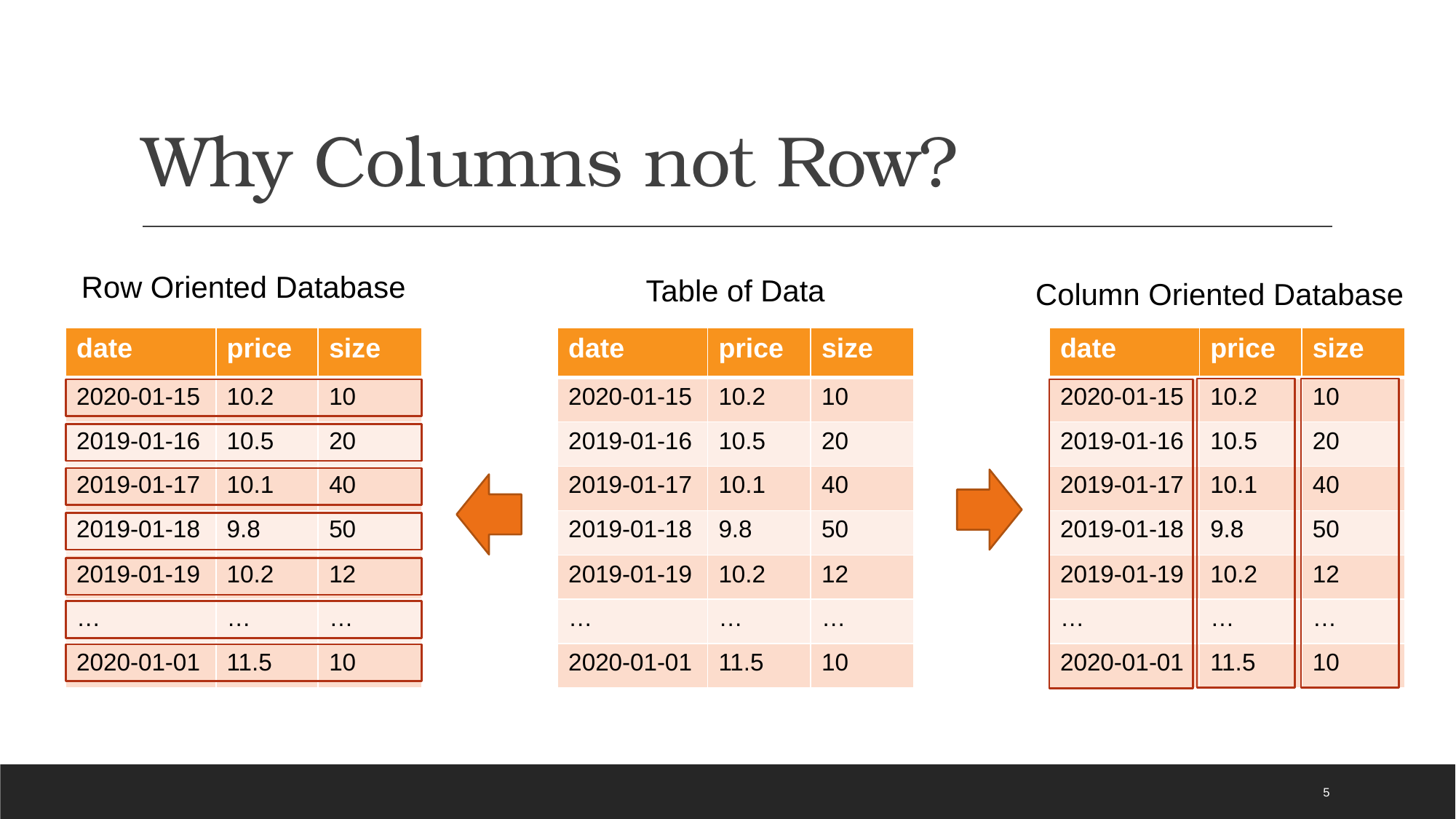

# Why Columns not Row?
Row Oriented Database
Table of Data
Column Oriented Database
| date | price | size |
| --- | --- | --- |
| 2020-01-15 | 10.2 | 10 |
| 2019-01-16 | 10.5 | 20 |
| 2019-01-17 | 10.1 | 40 |
| 2019-01-18 | 9.8 | 50 |
| 2019-01-19 | 10.2 | 12 |
| … | … | … |
| 2020-01-01 | 11.5 | 10 |
| date | price | size |
| --- | --- | --- |
| 2020-01-15 | 10.2 | 10 |
| 2019-01-16 | 10.5 | 20 |
| 2019-01-17 | 10.1 | 40 |
| 2019-01-18 | 9.8 | 50 |
| 2019-01-19 | 10.2 | 12 |
| … | … | … |
| 2020-01-01 | 11.5 | 10 |
| date | price | size |
| --- | --- | --- |
| 2020-01-15 | 10.2 | 10 |
| 2019-01-16 | 10.5 | 20 |
| 2019-01-17 | 10.1 | 40 |
| 2019-01-18 | 9.8 | 50 |
| 2019-01-19 | 10.2 | 12 |
| … | … | … |
| 2020-01-01 | 11.5 | 10 |

5